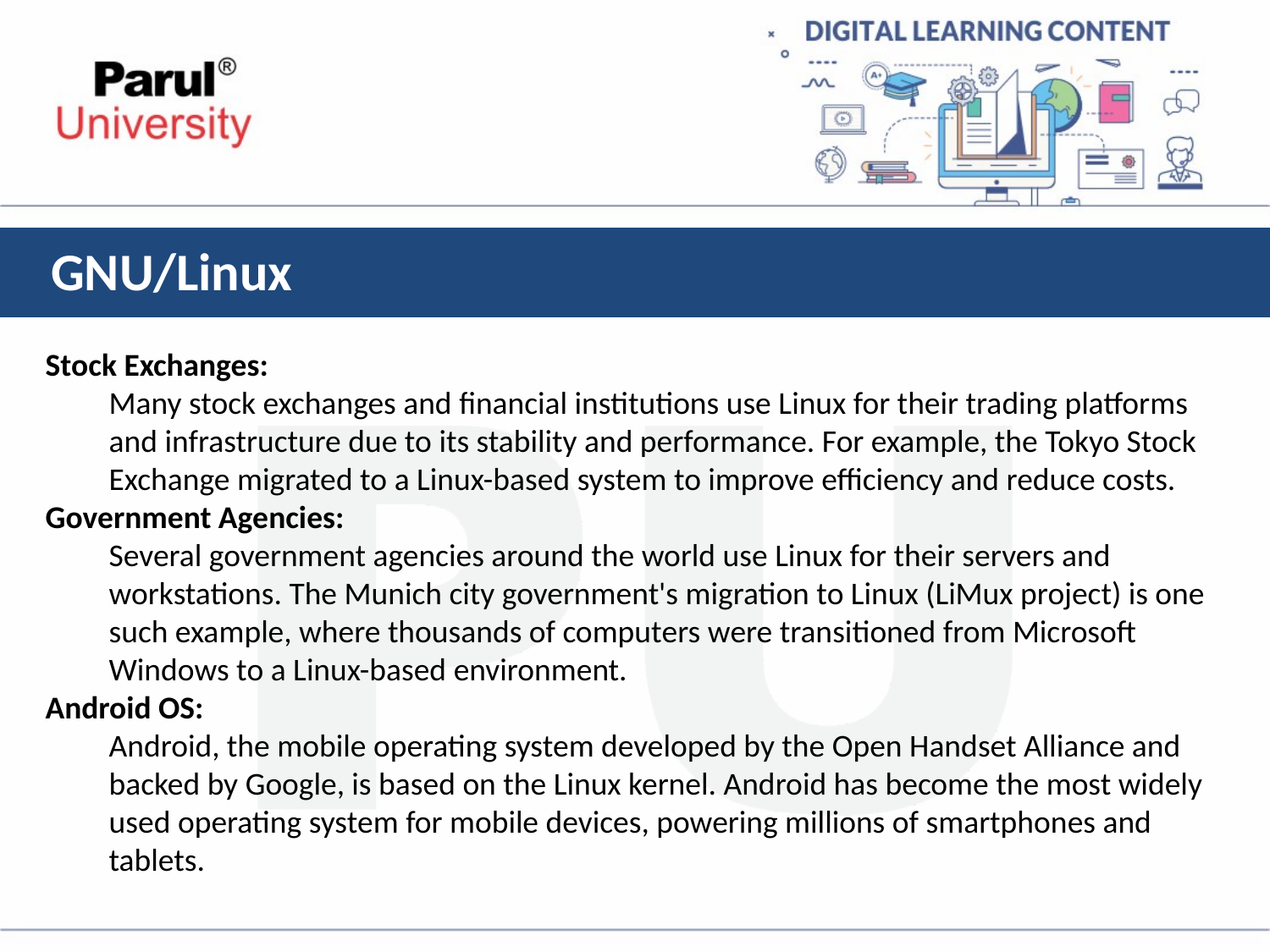

# GNU/Linux
Stock Exchanges:
Many stock exchanges and financial institutions use Linux for their trading platforms and infrastructure due to its stability and performance. For example, the Tokyo Stock Exchange migrated to a Linux-based system to improve efficiency and reduce costs.
Government Agencies:
Several government agencies around the world use Linux for their servers and workstations. The Munich city government's migration to Linux (LiMux project) is one such example, where thousands of computers were transitioned from Microsoft Windows to a Linux-based environment.
Android OS:
Android, the mobile operating system developed by the Open Handset Alliance and backed by Google, is based on the Linux kernel. Android has become the most widely used operating system for mobile devices, powering millions of smartphones and tablets.